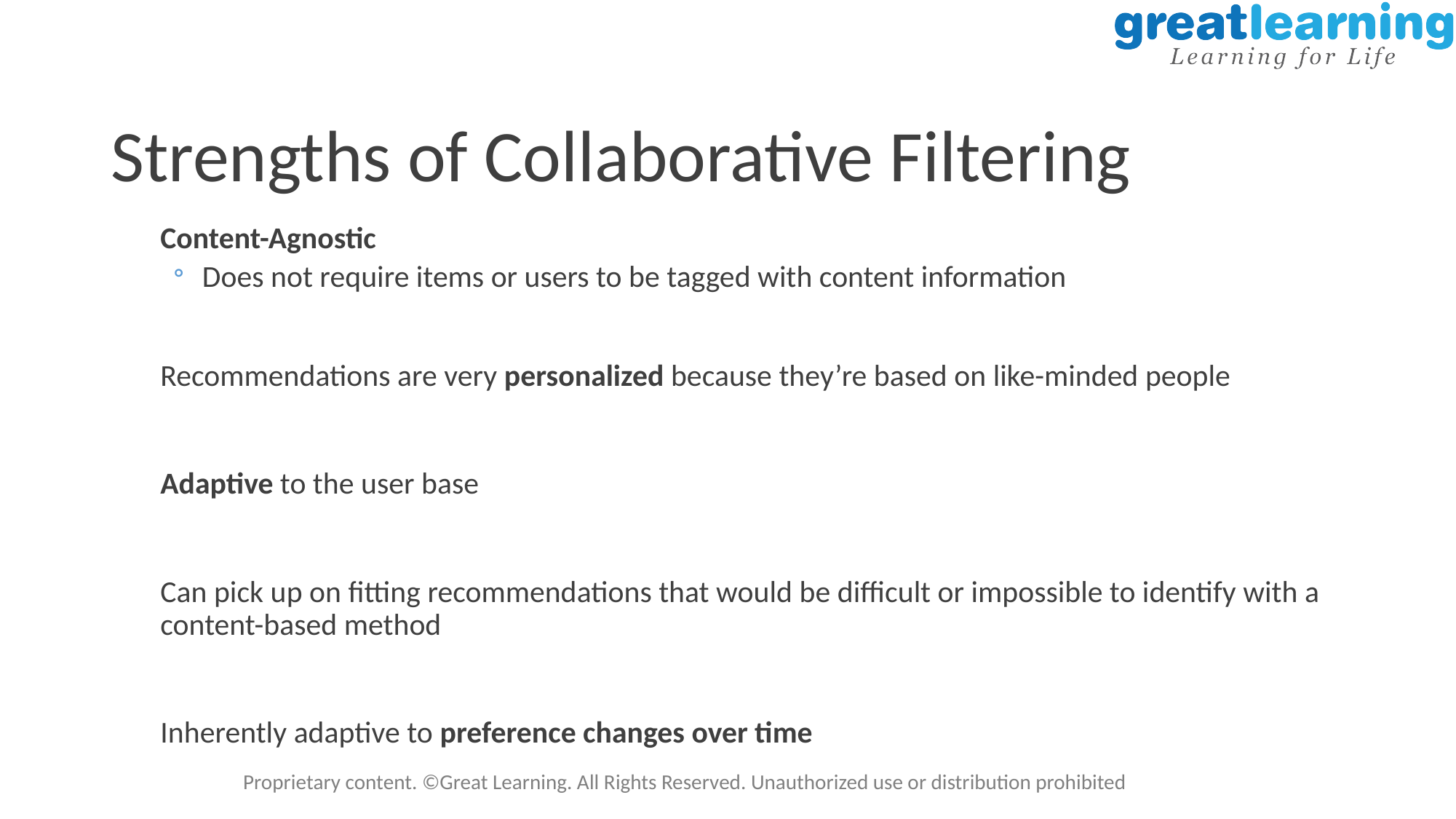

# Strengths of Collaborative Filtering
Content-Agnostic
 Does not require items or users to be tagged with content information

Recommendations are very personalized because they’re based on like-minded people

Adaptive to the user base

Can pick up on fitting recommendations that would be difficult or impossible to identify with a content-based method

Inherently adaptive to preference changes over time
Proprietary content. ©Great Learning. All Rights Reserved. Unauthorized use or distribution prohibited